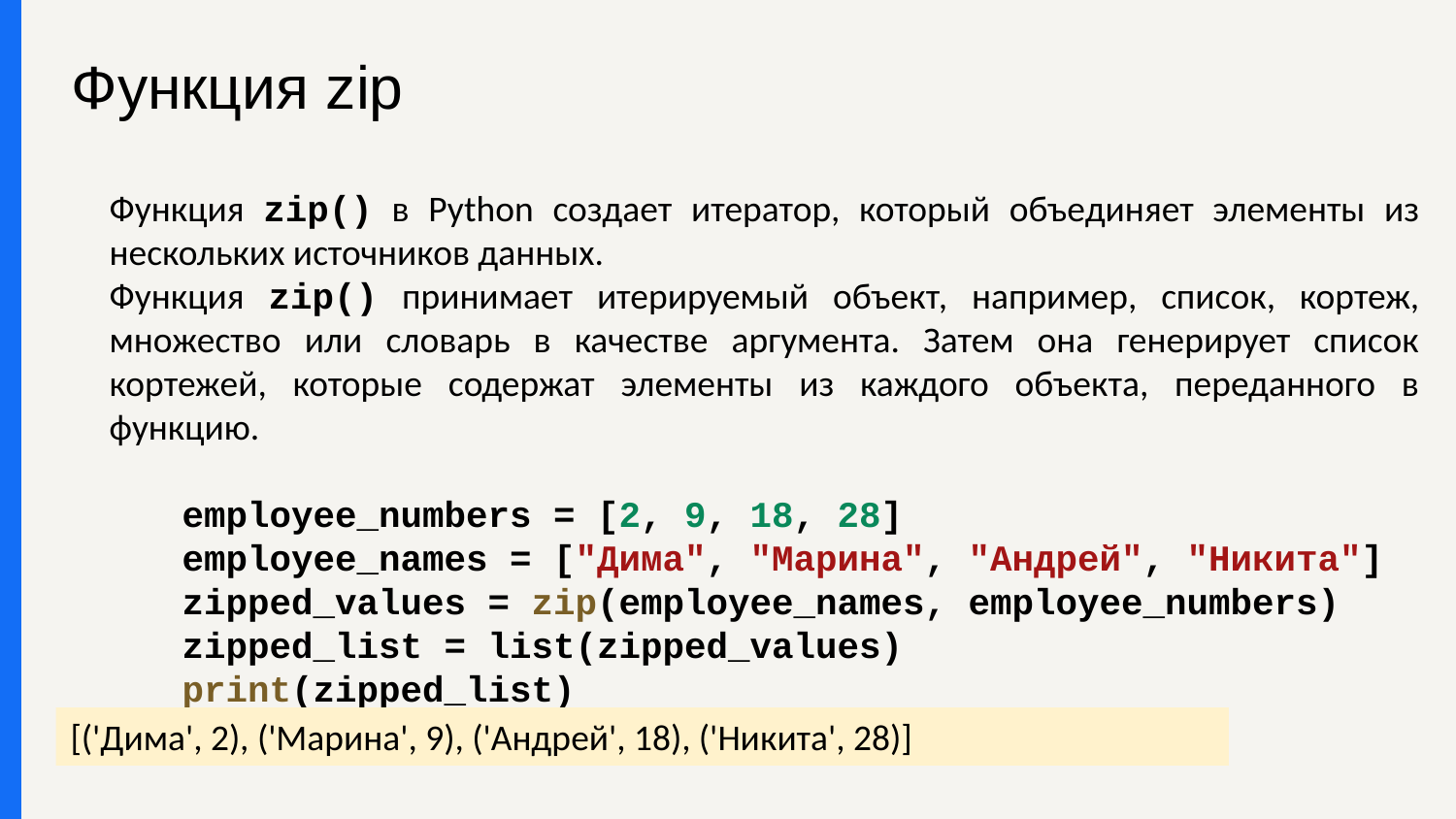

# Функция zip
Функция zip() в Python создает итератор, который объединяет элементы из нескольких источников данных.
Функция zip() принимает итерируемый объект, например, список, кортеж, множество или словарь в качестве аргумента. Затем она генерирует список кортежей, которые содержат элементы из каждого объекта, переданного в функцию.

employee_numbers = [2, 9, 18, 28]
employee_names = ["Дима", "Марина", "Андрей", "Никита"]
zipped_values = zip(employee_names, employee_numbers)
zipped_list = list(zipped_values)
print(zipped_list)

[('Дима', 2), ('Марина', 9), ('Андрей', 18), ('Никита', 28)]